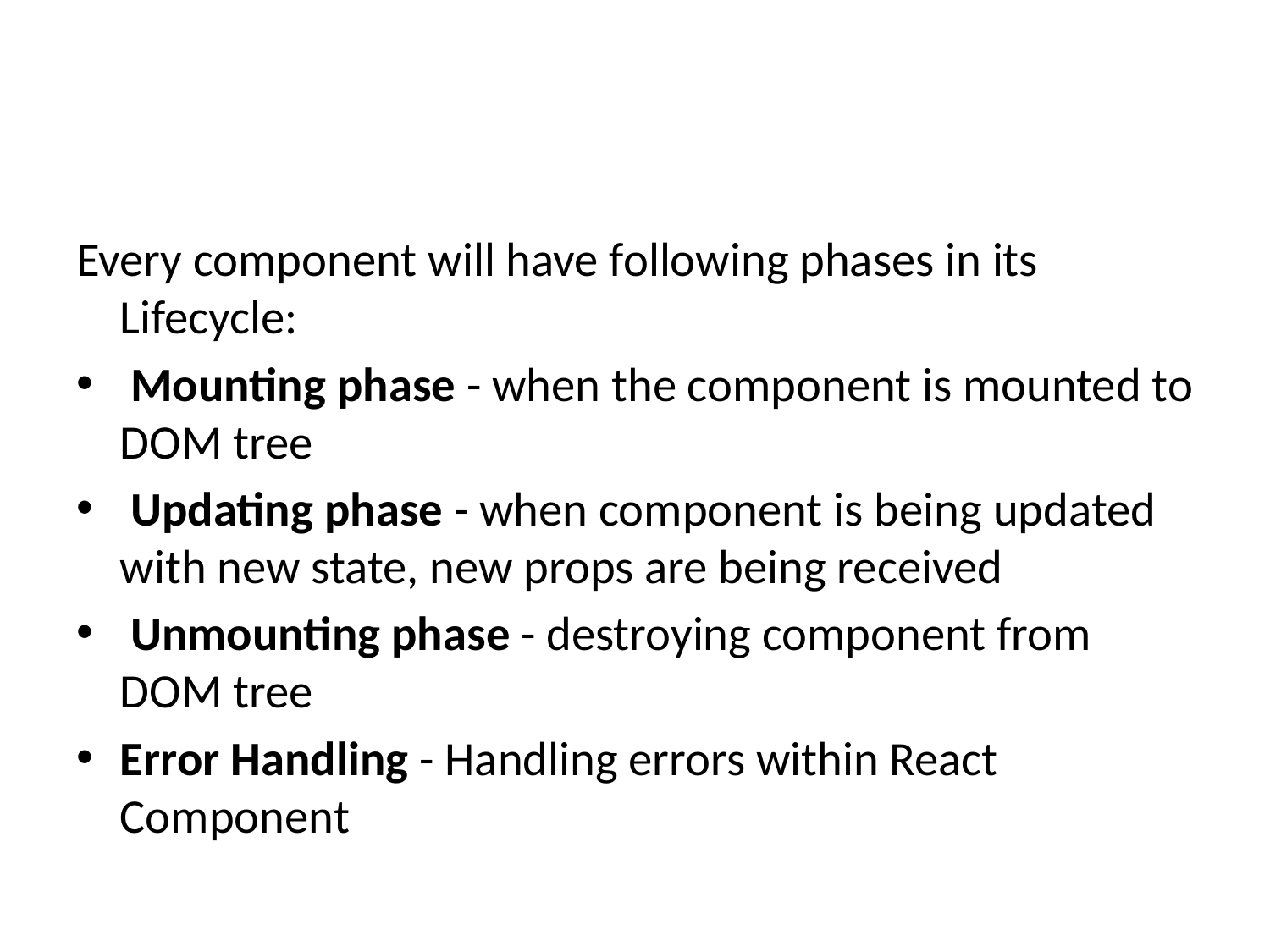

#
Every component will have following phases in its Lifecycle:
 Mounting phase - when the component is mounted to DOM tree
 Updating phase - when component is being updated with new state, new props are being received
 Unmounting phase - destroying component from DOM tree
Error Handling - Handling errors within React Component